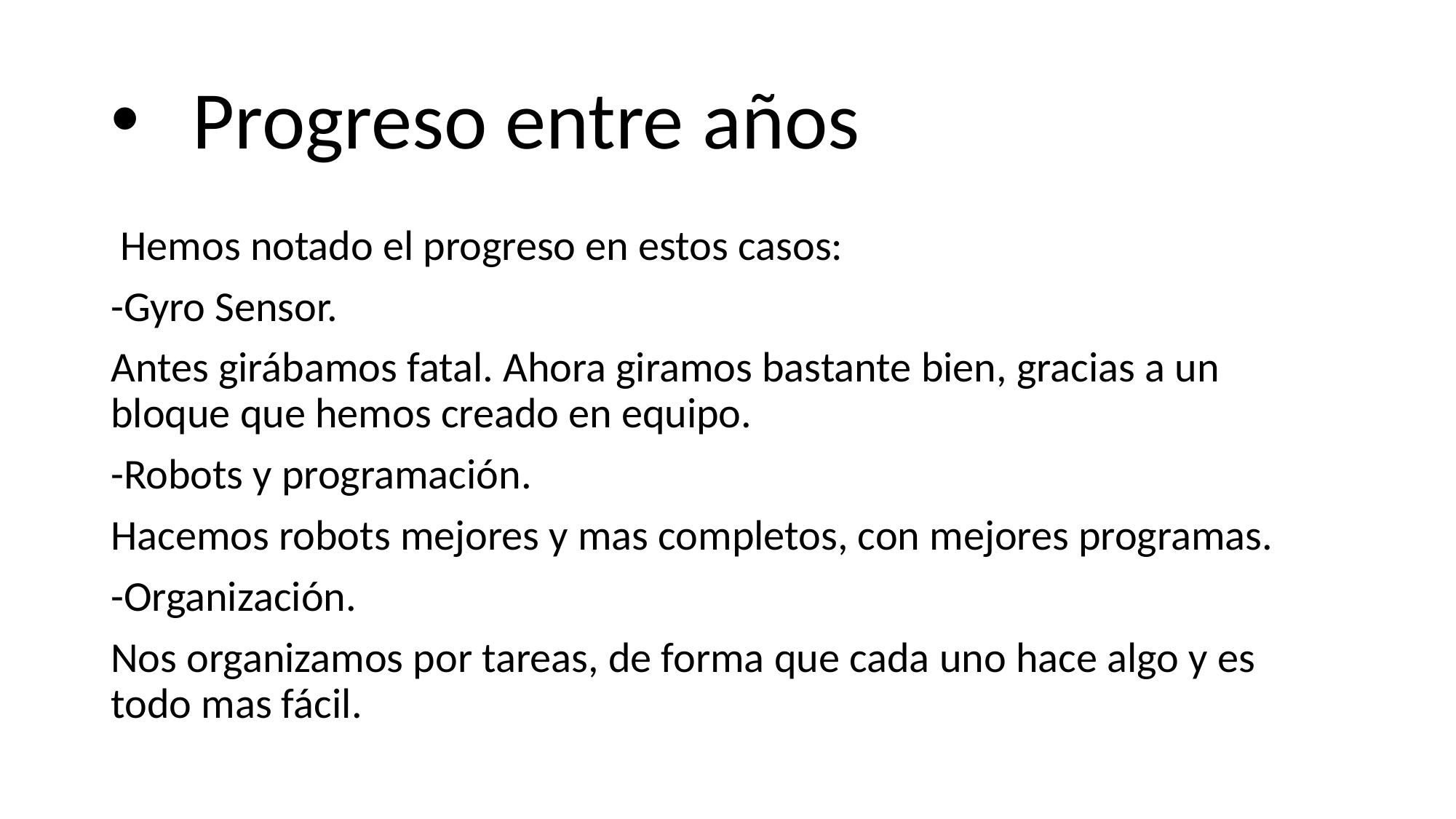

# Progreso entre años
 Hemos notado el progreso en estos casos:
-Gyro Sensor.
Antes girábamos fatal. Ahora giramos bastante bien, gracias a un bloque que hemos creado en equipo.
-Robots y programación.
Hacemos robots mejores y mas completos, con mejores programas.
-Organización.
Nos organizamos por tareas, de forma que cada uno hace algo y es todo mas fácil.